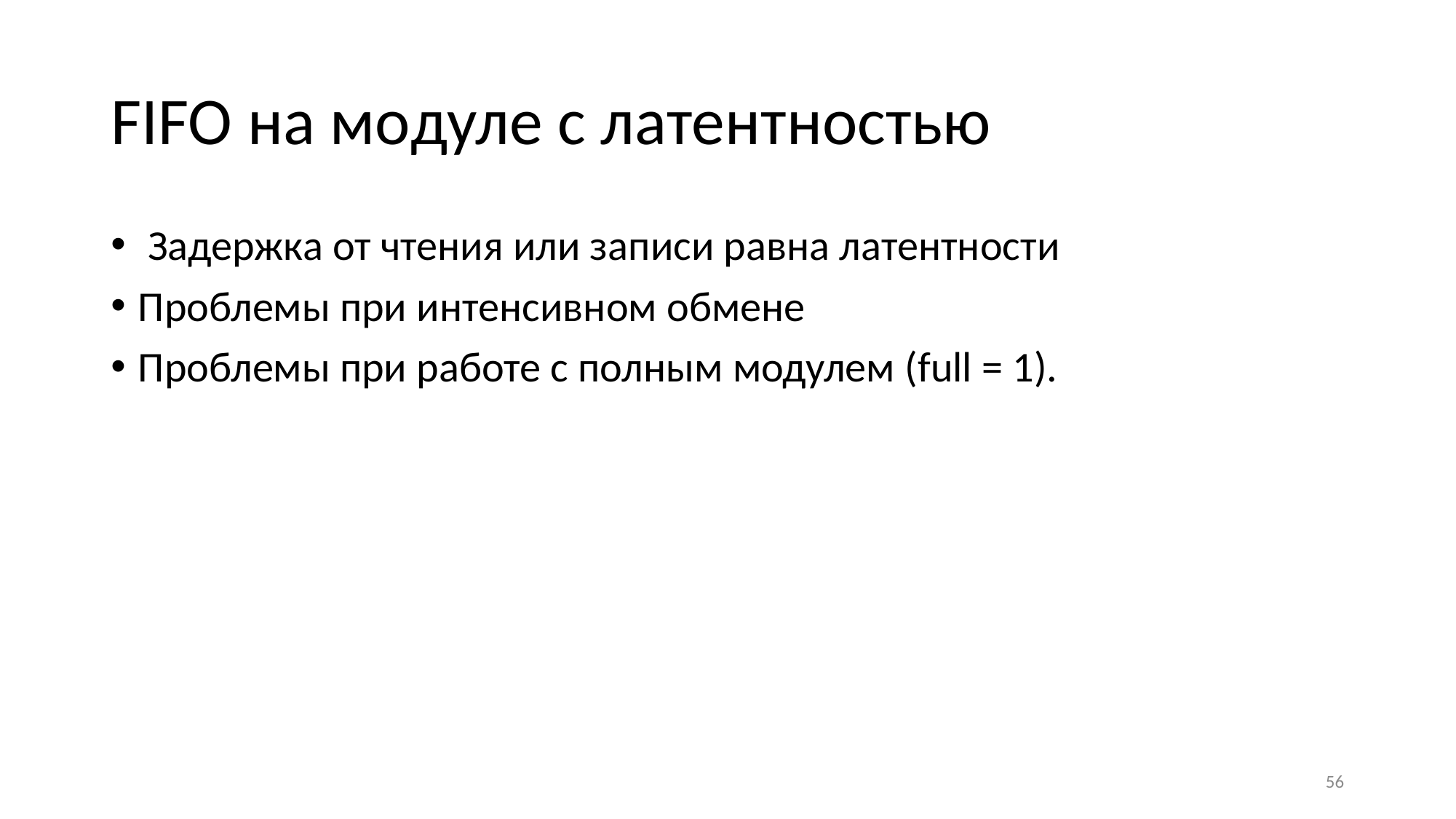

# FIFO на модуле с латентностью
 Задержка от чтения или записи равна латентности
Проблемы при интенсивном обмене
Проблемы при работе с полным модулем (full = 1).
56